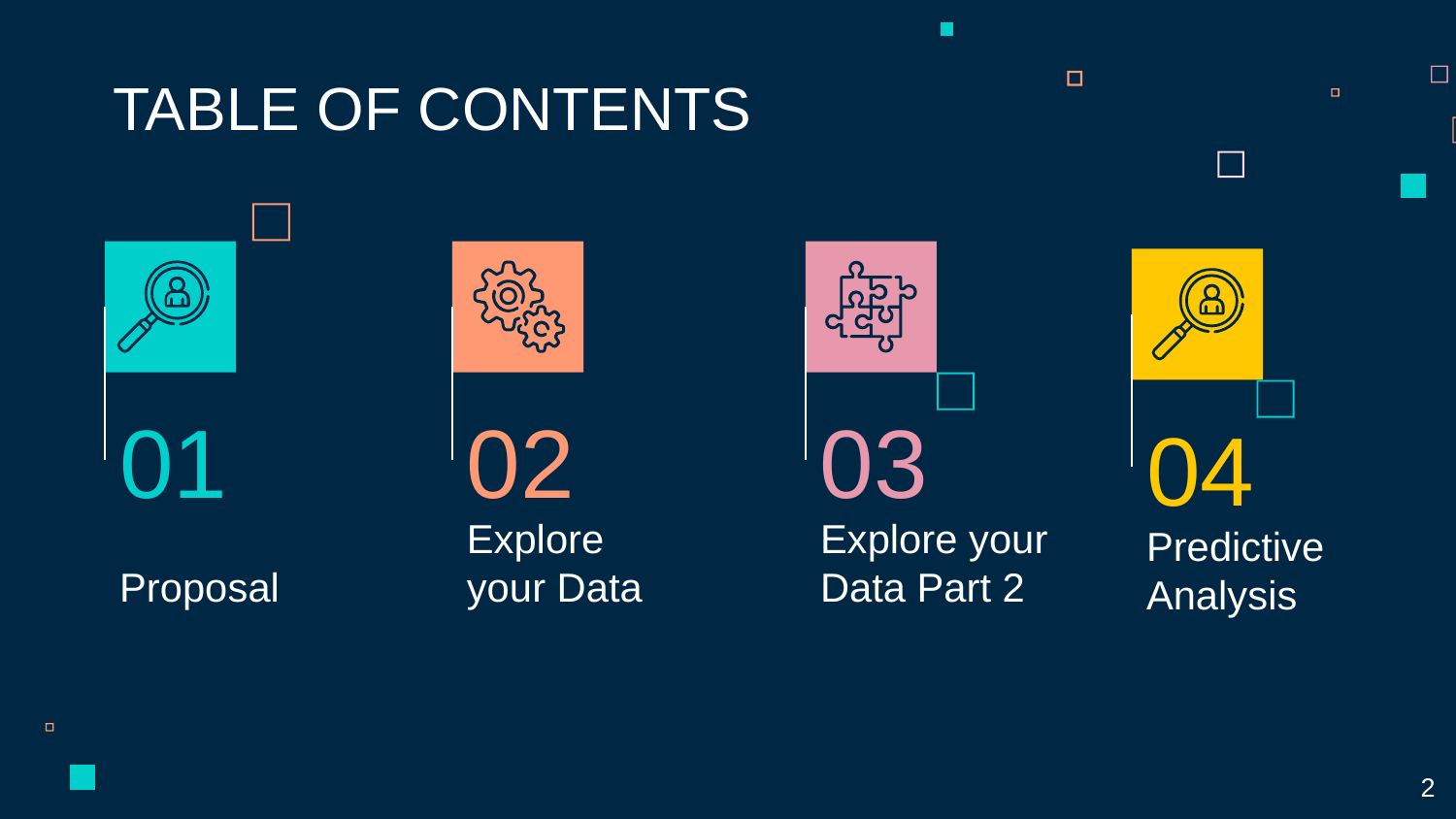

TABLE OF CONTENTS

01
02
03
04
# Proposal
Explore your
Data Part 2
Explore your Data
Predictive Analysis
2